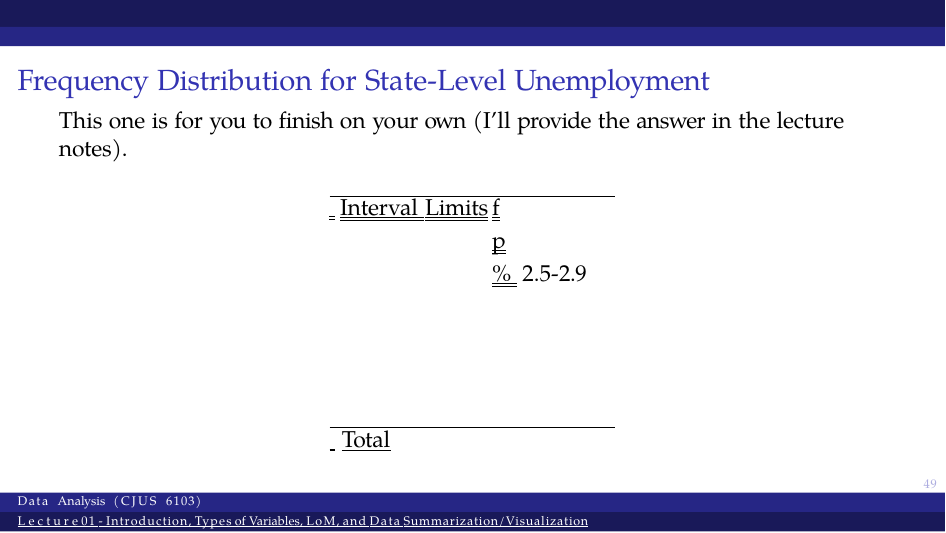

# Frequency Distribution for State-Level Unemployment
This one is for you to finish on your own (I’ll provide the answer in the lecture notes).
 Interval Limits	f	p	%  2.5-2.9

 Total

49
Data Analysis (CJUS 6103)
Lecture 01 - Introduction, Types of Variables, LoM, and Data Summarization/Visualization